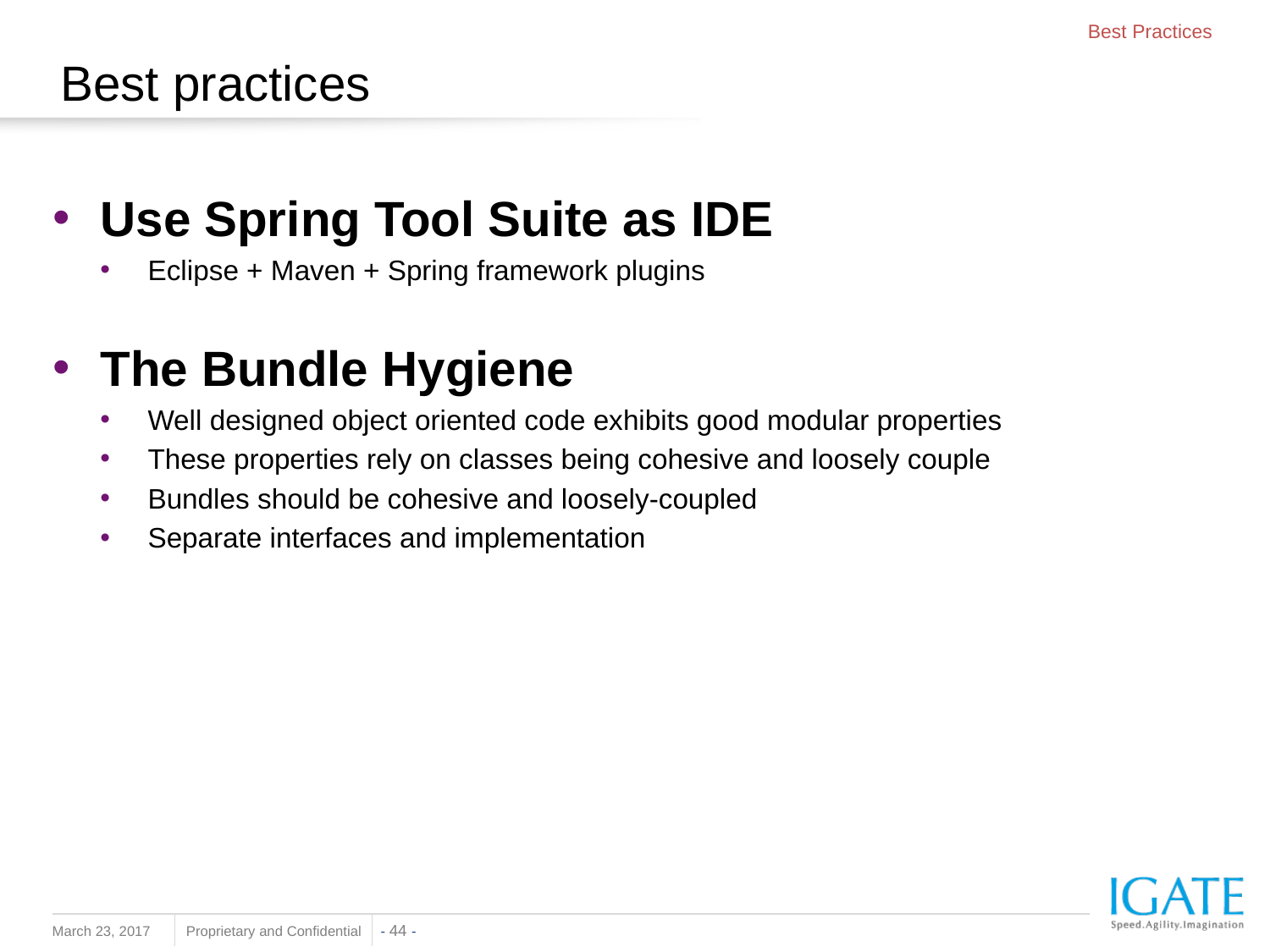

Best Practices

# Best practices

Use Spring Tool Suite as IDE
Eclipse + Maven + Spring framework plugins

The Bundle Hygiene
Well designed object oriented code exhibits good modular properties
These properties rely on classes being cohesive and loosely couple
Bundles should be cohesive and loosely-coupled
Separate interfaces and implementation